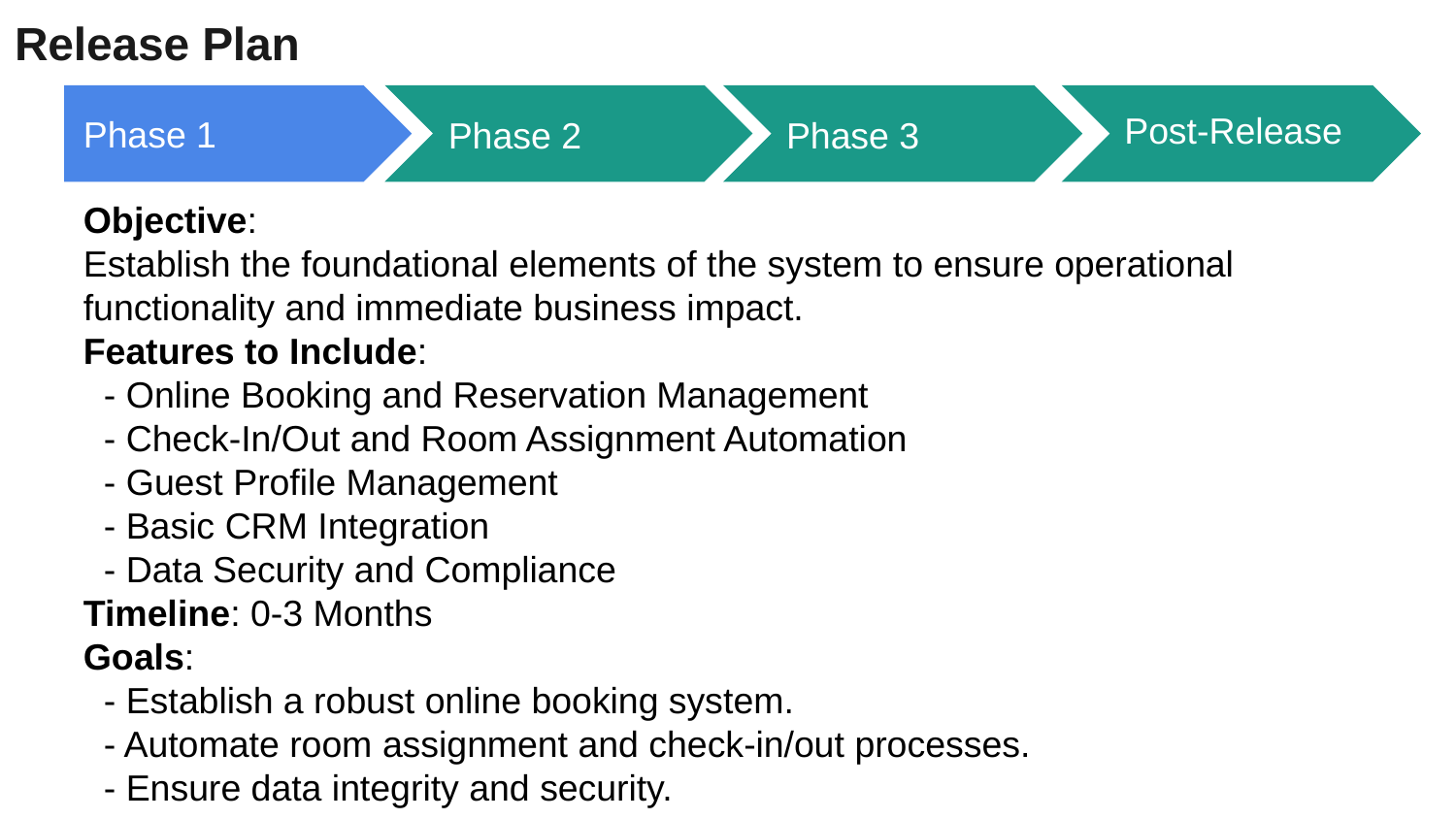

Release Plan

Post-Release
Phase 1
Phase 2
Phase 3
Objective:
Establish the foundational elements of the system to ensure operational functionality and immediate business impact.
Features to Include:
  - Online Booking and Reservation Management
  - Check-In/Out and Room Assignment Automation
  - Guest Profile Management
  - Basic CRM Integration
  - Data Security and Compliance
Timeline: 0-3 Months
Goals:
  - Establish a robust online booking system.
  - Automate room assignment and check-in/out processes.
  - Ensure data integrity and security.